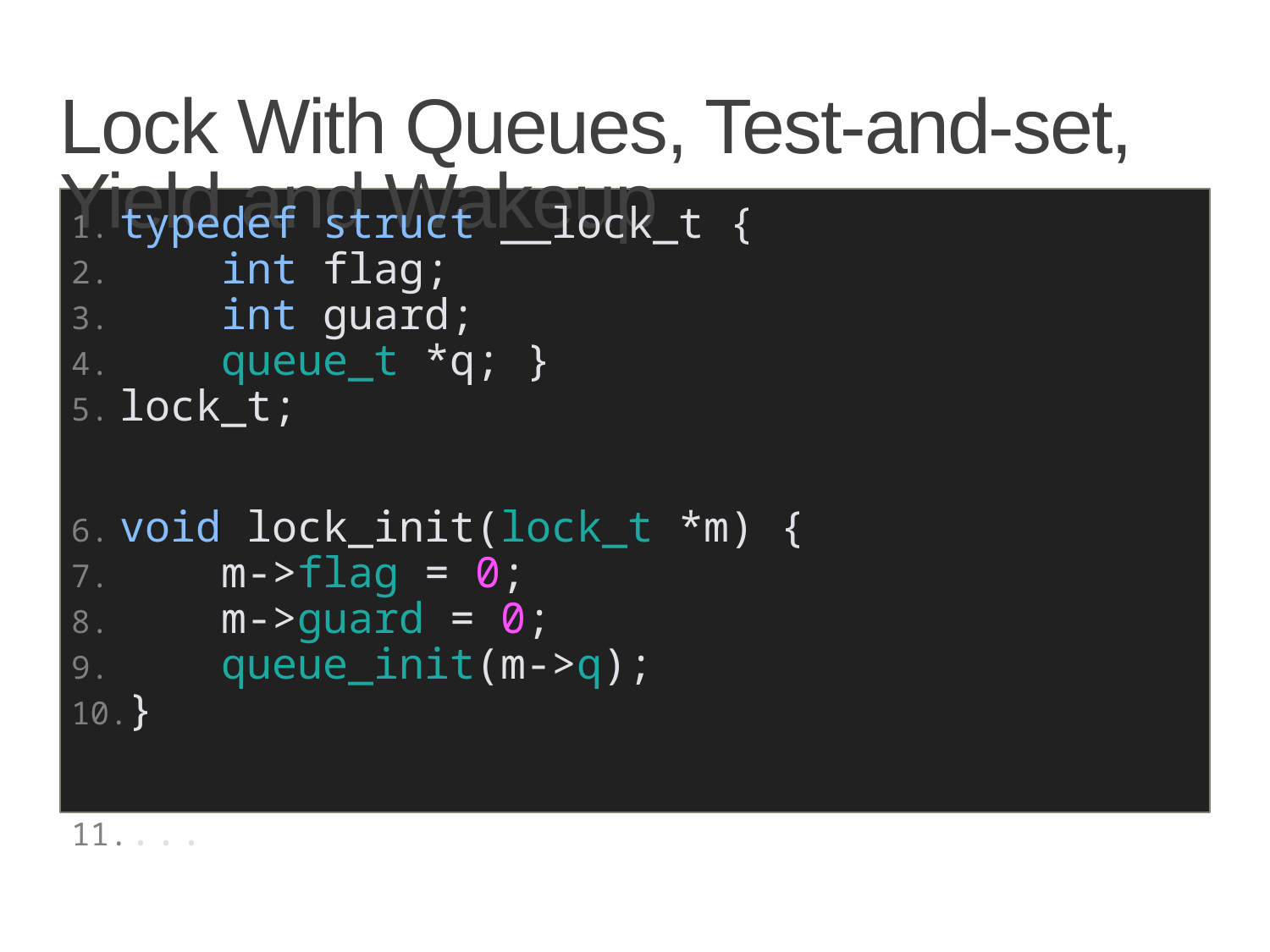

# Lock With Queues, Test-and-set, Yield and Wakeup

typedef struct __lock_t {
    int flag;
    int guard;
    queue_t *q; }
lock_t;

void lock_init(lock_t *m) {
    m->flag = 0;
    m->guard = 0;
    queue_init(m->q);
}

...